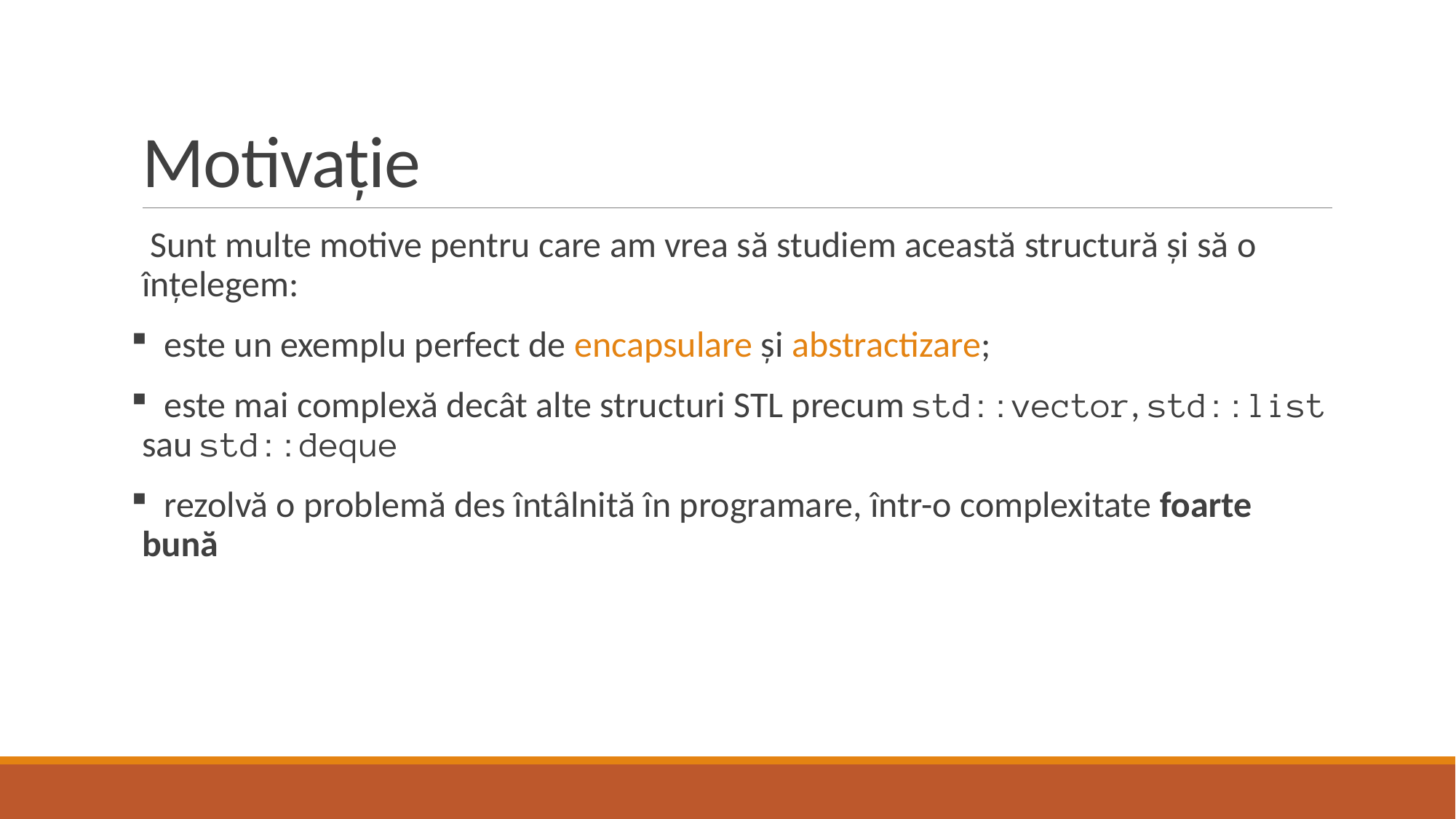

# Motivație
 Sunt multe motive pentru care am vrea să studiem această structură și să o înțelegem:
  este un exemplu perfect de encapsulare și abstractizare;
  este mai complexă decât alte structuri STL precum std::vector, std::list sau std::deque
  rezolvă o problemă des întâlnită în programare, într-o complexitate foarte bună